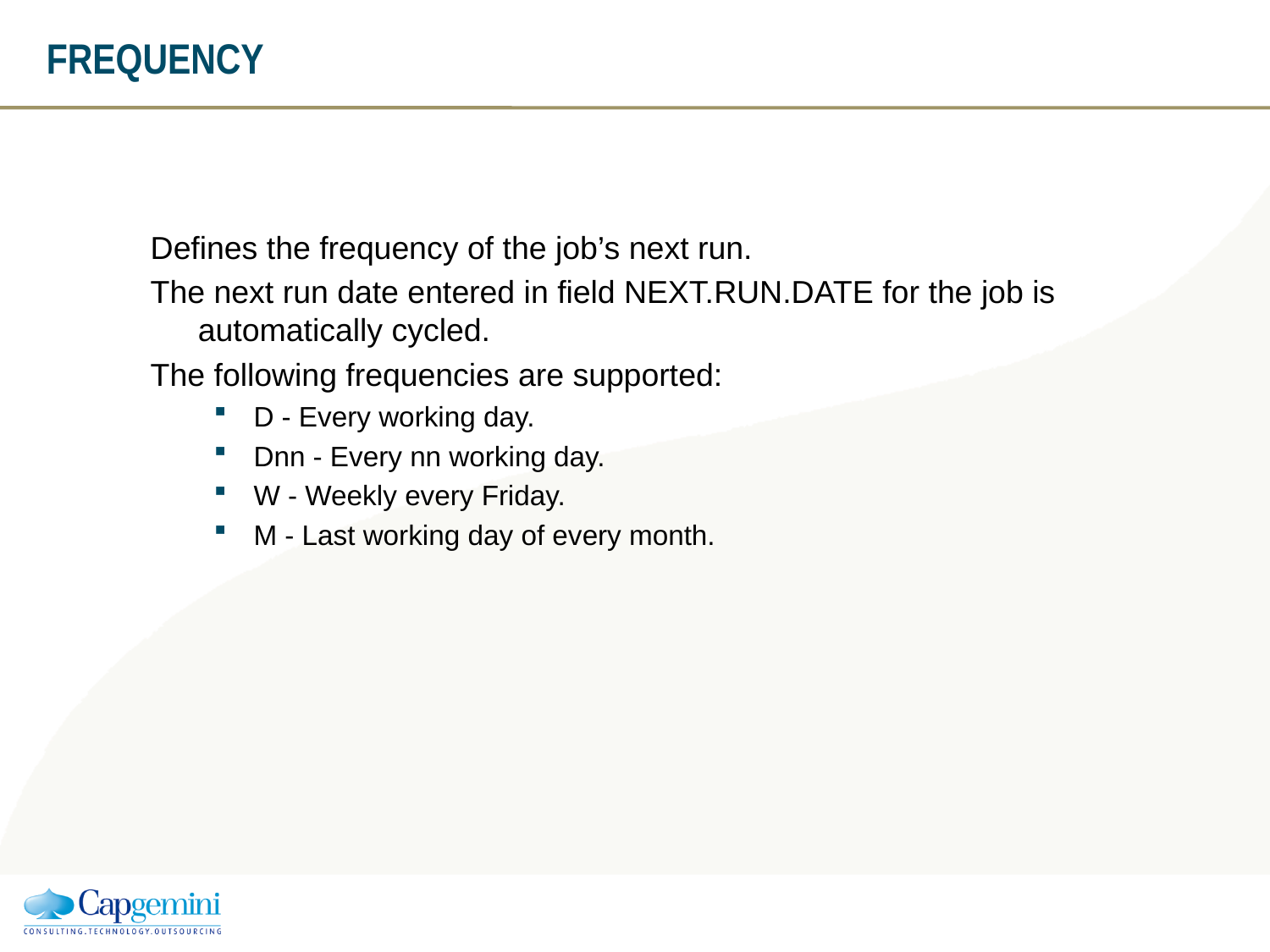

FREQUENCY
Defines the frequency of the job’s next run.
The next run date entered in field NEXT.RUN.DATE for the job is automatically cycled.
The following frequencies are supported:
D - Every working day.
Dnn - Every nn working day.
W - Weekly every Friday.
M - Last working day of every month.